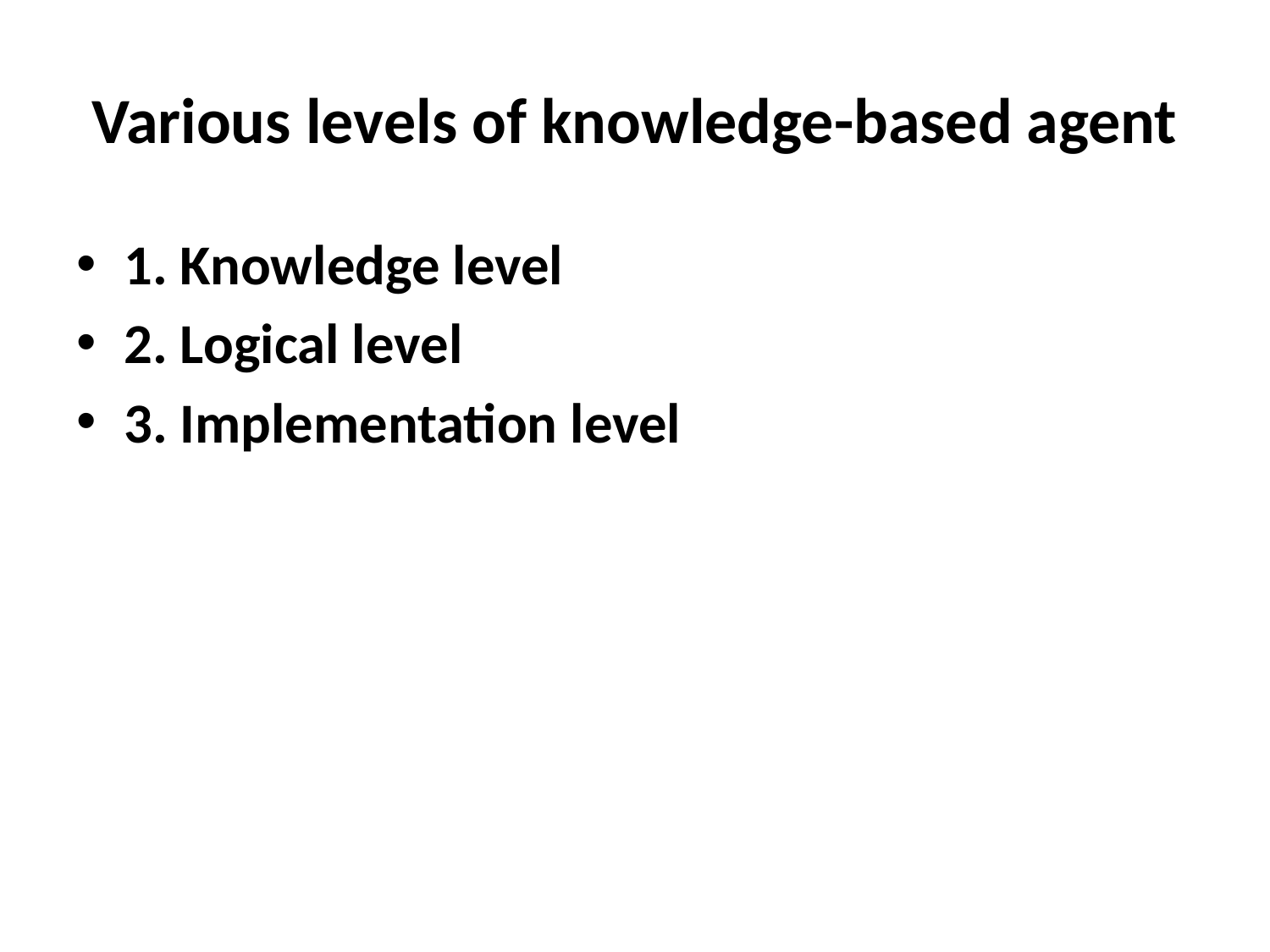

# Various levels of knowledge-based agent
1. Knowledge level
2. Logical level
3. Implementation level